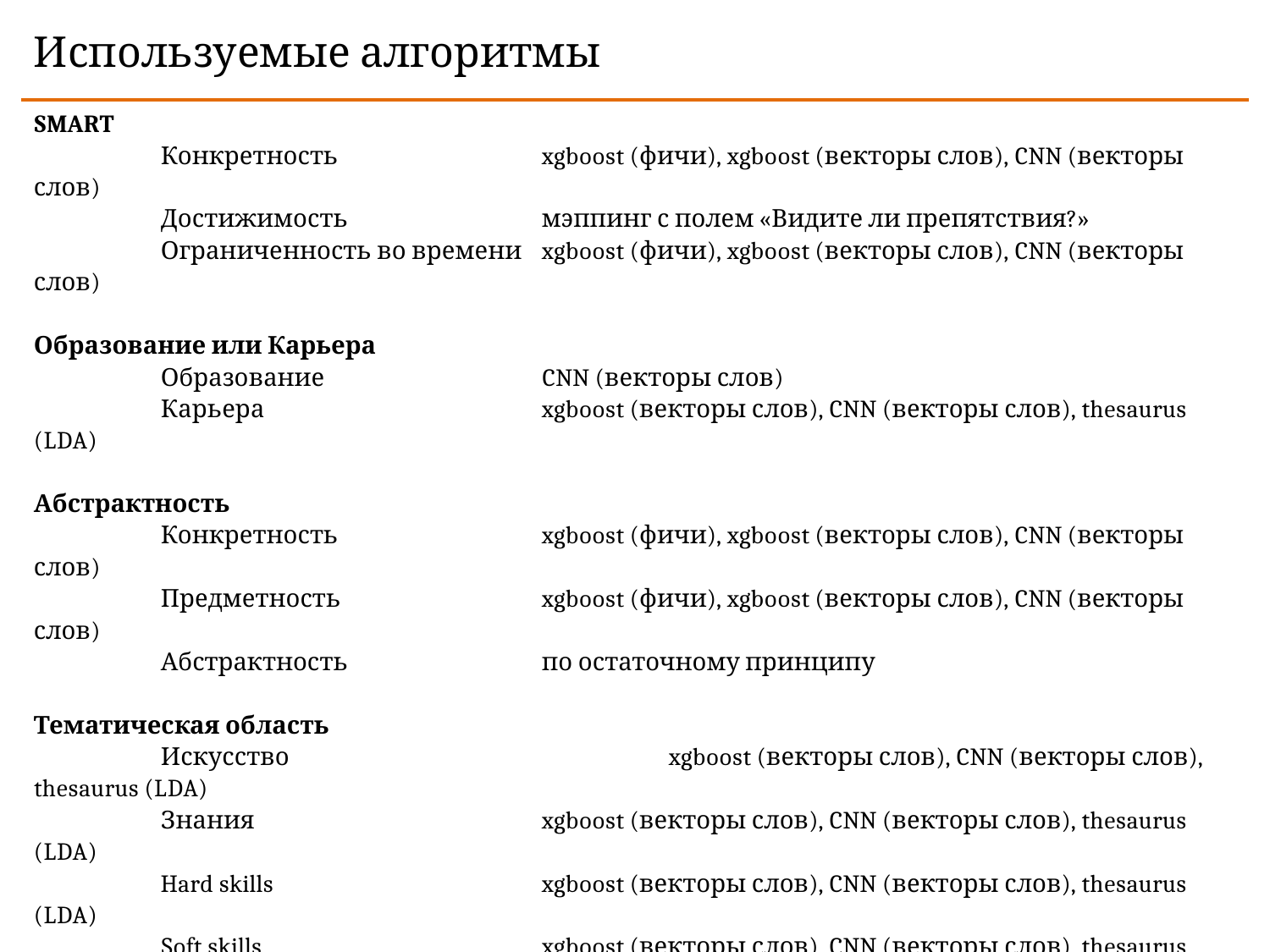

Используемые алгоритмы
SMART
	Конкретность		xgboost (фичи), xgboost (векторы слов), CNN (векторы слов)
	Достижимость		мэппинг с полем «Видите ли препятствия?»
	Ограниченность во времени	xgboost (фичи), xgboost (векторы слов), CNN (векторы слов)

Образование или Карьера
	Образование		CNN (векторы слов)
	Карьера			xgboost (векторы слов), CNN (векторы слов), thesaurus (LDA)

Абстрактность
	Конкретность		xgboost (фичи), xgboost (векторы слов), CNN (векторы слов)
	Предметность		xgboost (фичи), xgboost (векторы слов), CNN (векторы слов)
	Абстрактность		по остаточному принципу

Тематическая область
	Искусство			xgboost (векторы слов), CNN (векторы слов), thesaurus (LDA)
   	Знания			xgboost (векторы слов), CNN (векторы слов), thesaurus (LDA)
    	Hard skills			xgboost (векторы слов), CNN (векторы слов), thesaurus (LDA)
   	Soft skills			xgboost (векторы слов), CNN (векторы слов), thesaurus (LDA)
    	Субъективизация		xgboost (векторы слов), CNN (векторы слов), thesaurus (LDA)
    	Инструменты/Прикладное	xgboost (векторы слов), CNN (векторы слов), thesaurus (LDA)
    	Здоровье			xgboost (векторы слов), CNN (векторы слов), thesaurus (LDA)
    	Привычки			xgboost (векторы слов), CNN (векторы слов), thesaurus (LDA)
    	Фиксация			xgboost (векторы слов), CNN (векторы слов), thesaurus (LDA)
    	Общество/Семья		xgboost (векторы слов), CNN (векторы слов), thesaurus (LDA)
    	Карьера			xgboost (векторы слов), CNN (векторы слов), thesaurus (LDA)